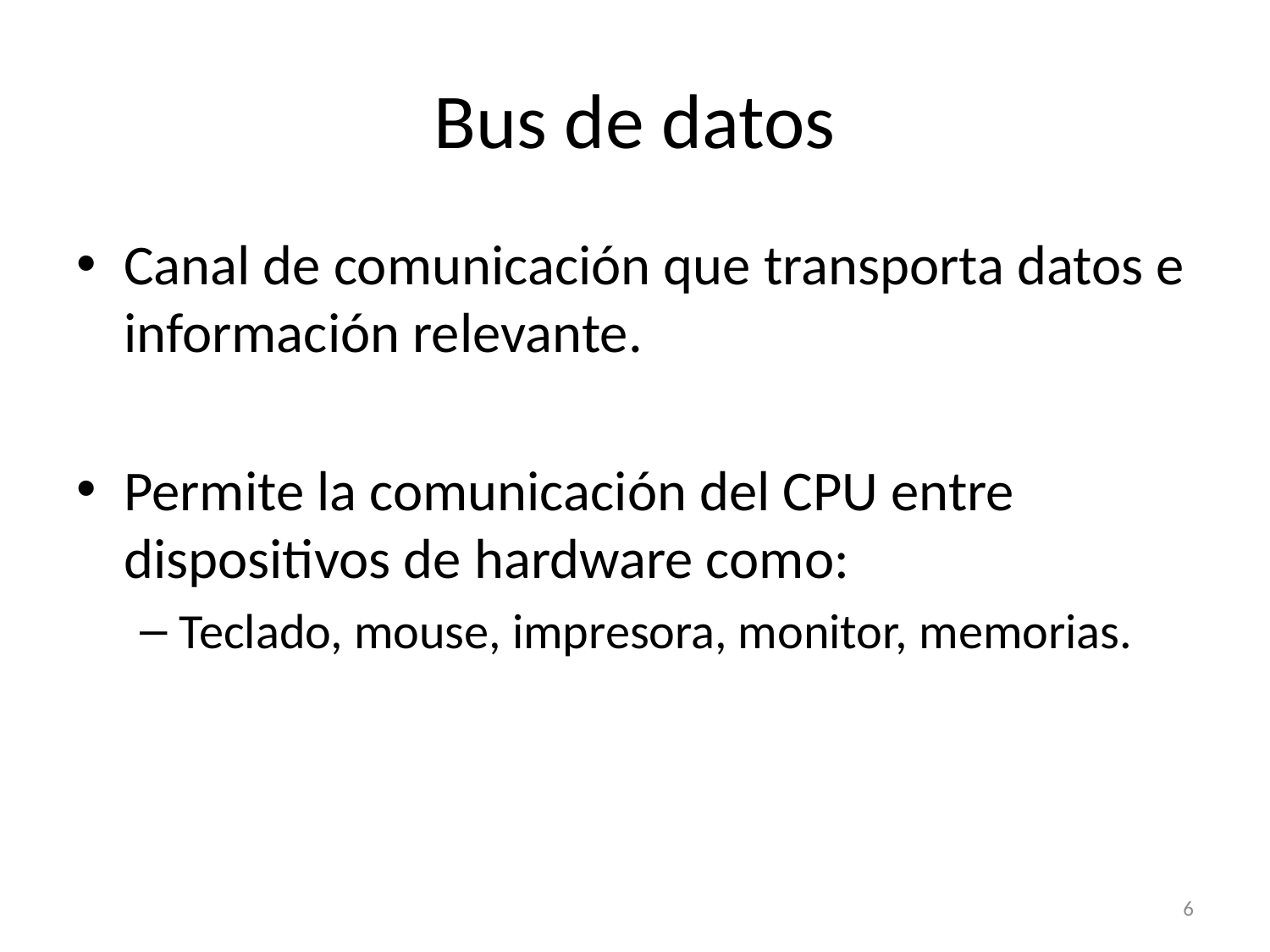

# Bus de datos
Canal de comunicación que transporta datos e información relevante.

Permite la comunicación del CPU entre dispositivos de hardware como:
Teclado, mouse, impresora, monitor, memorias.

6